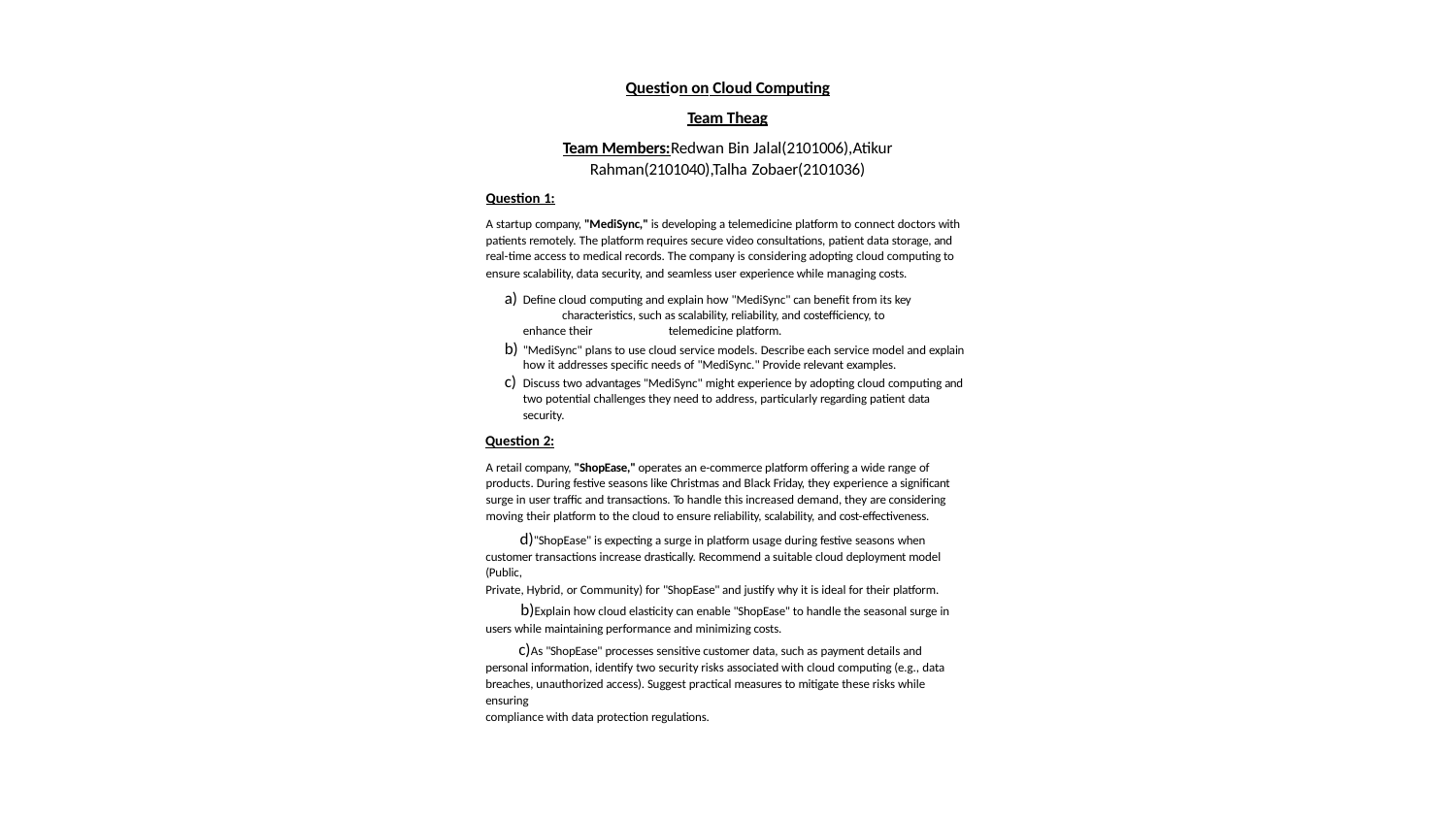

Question on Cloud Computing Team Theag
Team Members:Redwan Bin Jalal(2101006),Atikur Rahman(2101040),Talha Zobaer(2101036)
Question 1:
A startup company, "MediSync," is developing a telemedicine platform to connect doctors with patients remotely. The platform requires secure video consultations, patient data storage, and real-time access to medical records. The company is considering adopting cloud computing to ensure scalability, data security, and seamless user experience while managing costs.
Define cloud computing and explain how "MediSync" can benefit from its key 	characteristics, such as scalability, reliability, and costefficiency, to enhance their 	telemedicine platform.
"MediSync" plans to use cloud service models. Describe each service model and explain how it addresses specific needs of "MediSync." Provide relevant examples.
Discuss two advantages "MediSync" might experience by adopting cloud computing and two potential challenges they need to address, particularly regarding patient data
security.
Question 2:
A retail company, "ShopEase," operates an e-commerce platform offering a wide range of products. During festive seasons like Christmas and Black Friday, they experience a significant surge in user traffic and transactions. To handle this increased demand, they are considering moving their platform to the cloud to ensure reliability, scalability, and cost-effectiveness.
"ShopEase" is expecting a surge in platform usage during festive seasons when customer transactions increase drastically. Recommend a suitable cloud deployment model (Public,
Private, Hybrid, or Community) for "ShopEase" and justify why it is ideal for their platform.
Explain how cloud elasticity can enable "ShopEase" to handle the seasonal surge in users while maintaining performance and minimizing costs.
As "ShopEase" processes sensitive customer data, such as payment details and personal information, identify two security risks associated with cloud computing (e.g., data breaches, unauthorized access). Suggest practical measures to mitigate these risks while ensuring
compliance with data protection regulations.